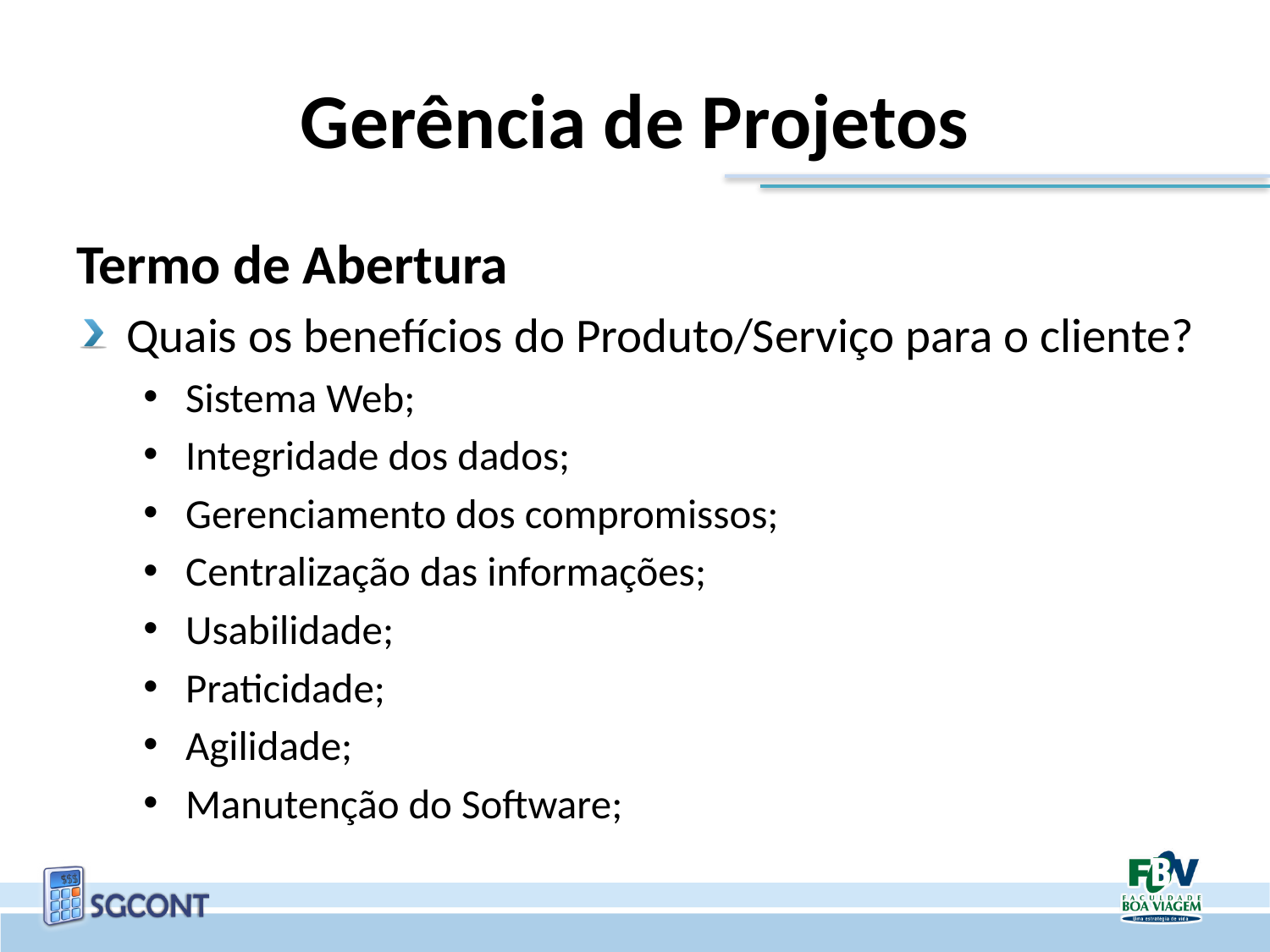

# Gerência de Projetos
Termo de Abertura
Quais os benefícios do Produto/Serviço para o cliente?
Sistema Web;
Integridade dos dados;
Gerenciamento dos compromissos;
Centralização das informações;
Usabilidade;
Praticidade;
Agilidade;
Manutenção do Software;